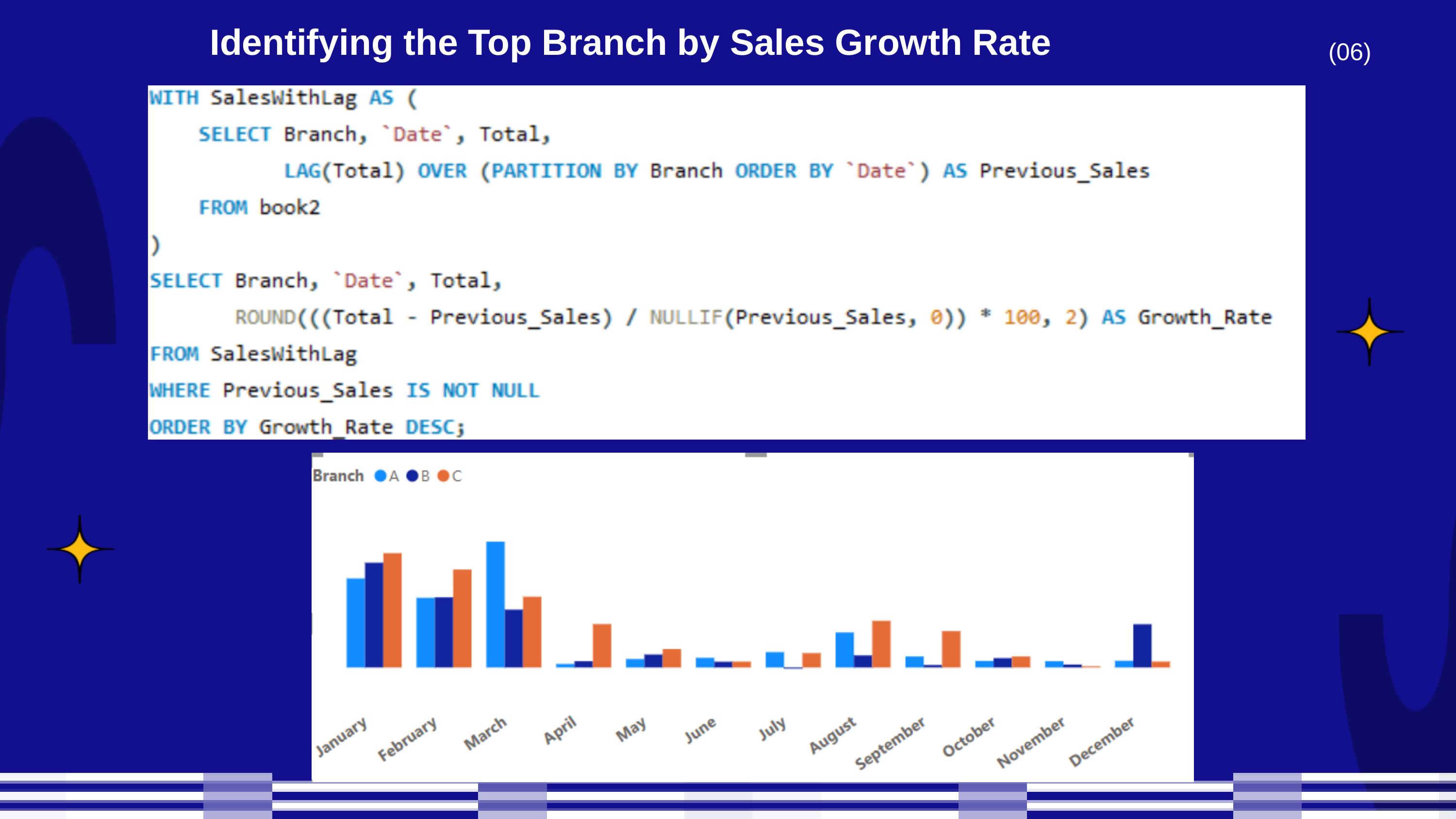

Identifying the Top Branch by Sales Growth Rate
(06)